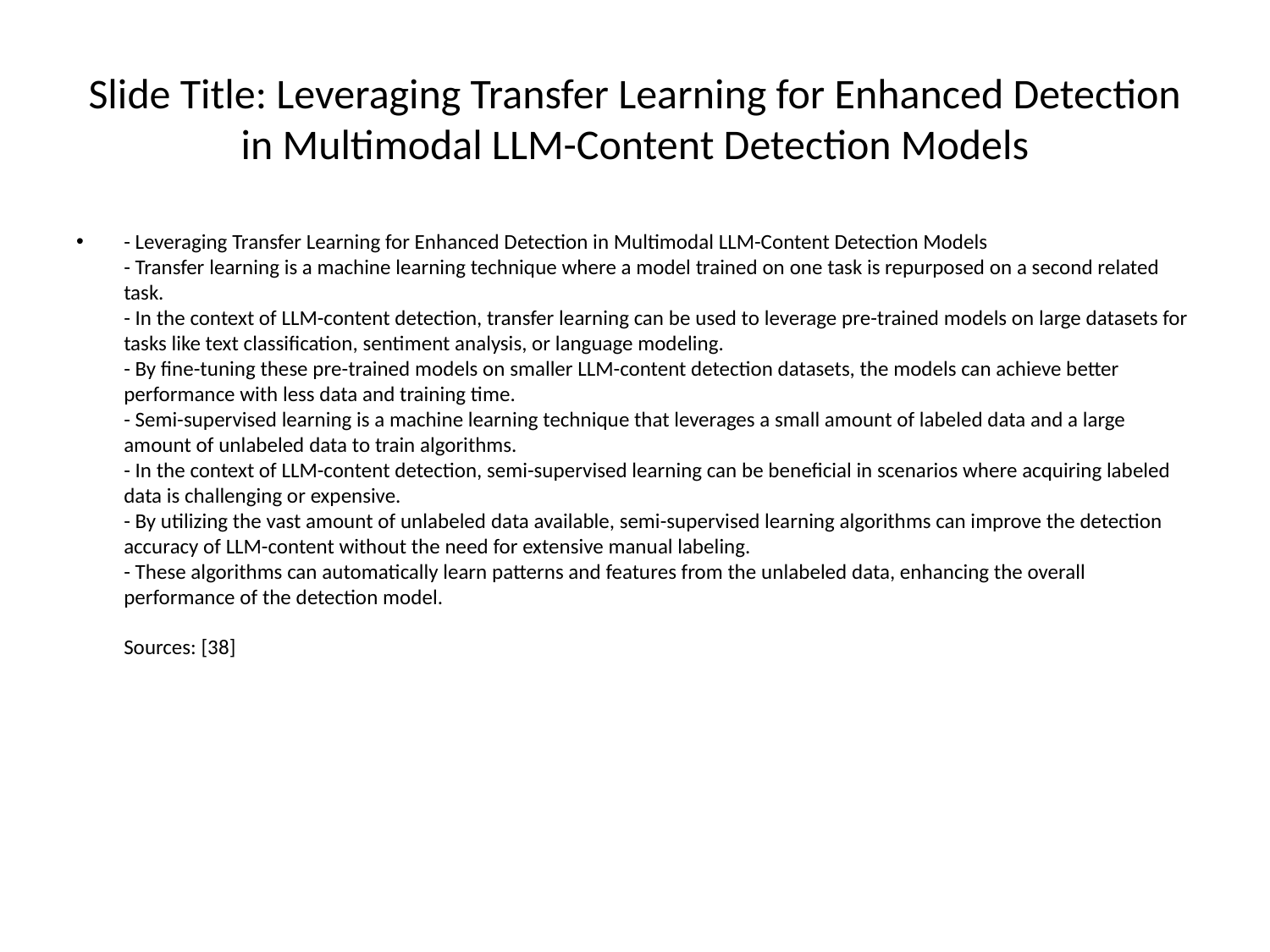

# Slide Title: Leveraging Transfer Learning for Enhanced Detection in Multimodal LLM-Content Detection Models
- Leveraging Transfer Learning for Enhanced Detection in Multimodal LLM-Content Detection Models
- Transfer learning is a machine learning technique where a model trained on one task is repurposed on a second related task.
- In the context of LLM-content detection, transfer learning can be used to leverage pre-trained models on large datasets for tasks like text classification, sentiment analysis, or language modeling.
- By fine-tuning these pre-trained models on smaller LLM-content detection datasets, the models can achieve better performance with less data and training time.
- Semi-supervised learning is a machine learning technique that leverages a small amount of labeled data and a large amount of unlabeled data to train algorithms.
- In the context of LLM-content detection, semi-supervised learning can be beneficial in scenarios where acquiring labeled data is challenging or expensive.
- By utilizing the vast amount of unlabeled data available, semi-supervised learning algorithms can improve the detection accuracy of LLM-content without the need for extensive manual labeling.
- These algorithms can automatically learn patterns and features from the unlabeled data, enhancing the overall performance of the detection model.
Sources: [38]